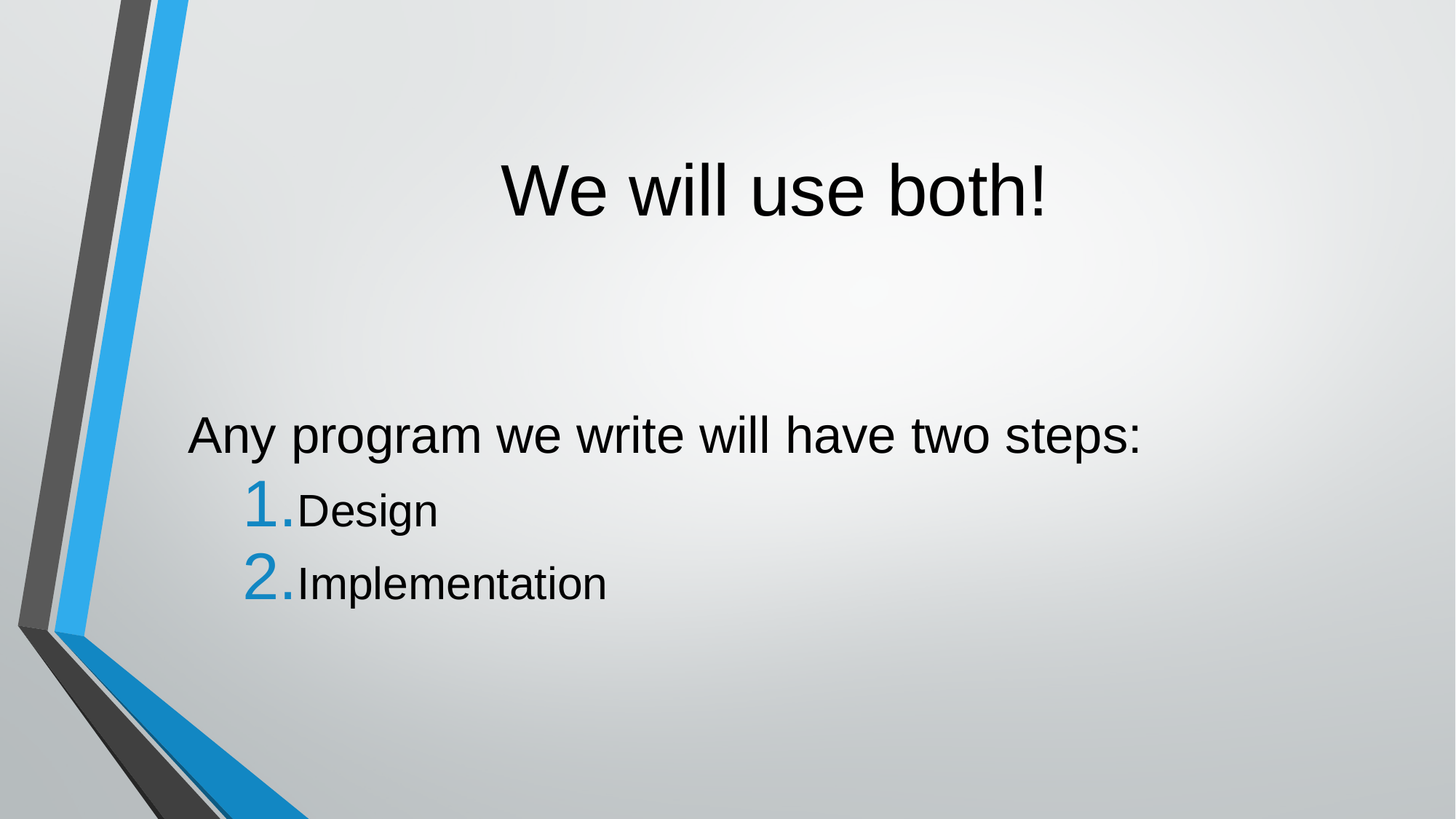

# We will use both!
Any program we write will have two steps:
Design
Implementation